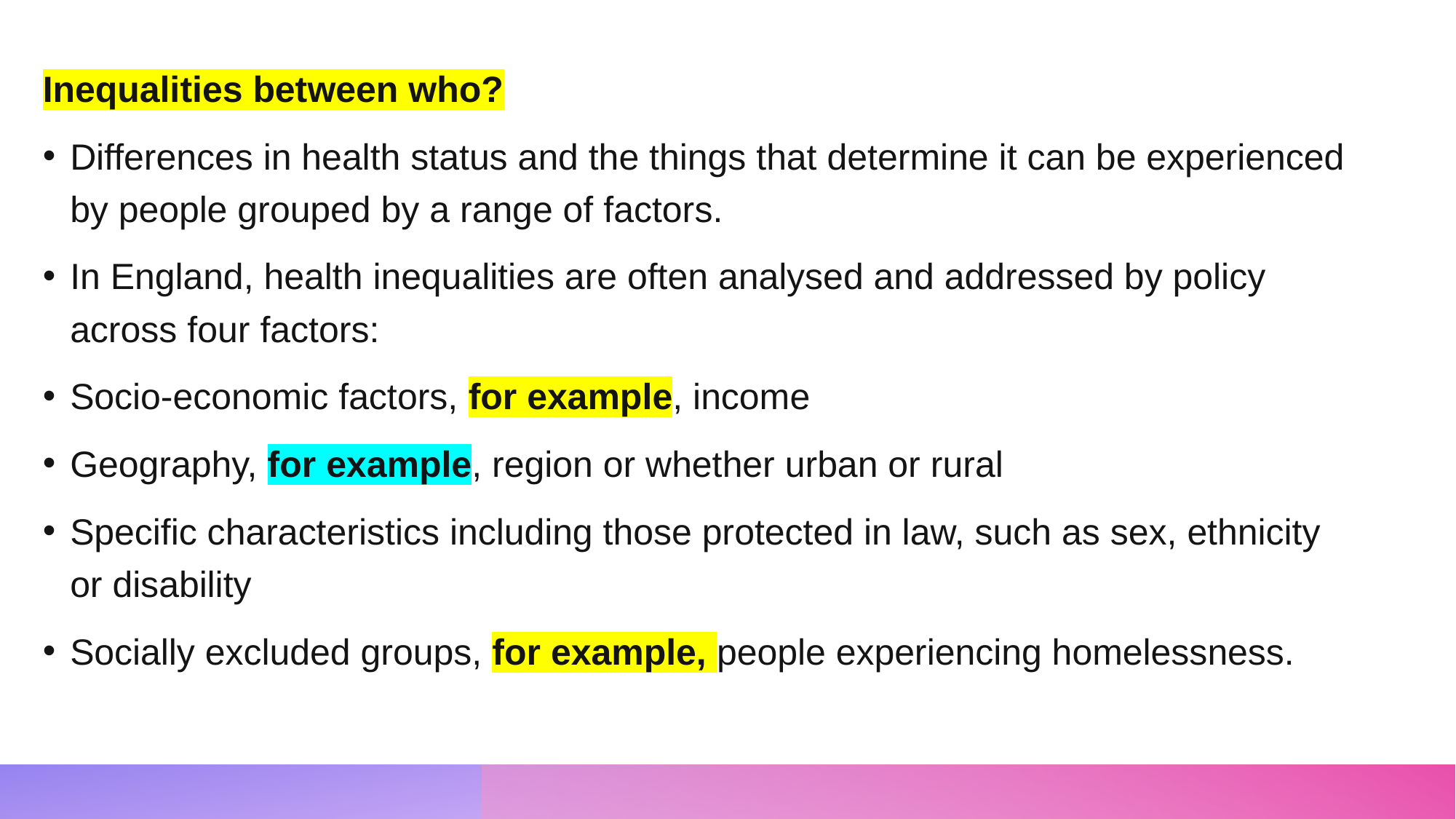

Inequalities between who?
Differences in health status and the things that determine it can be experienced by people grouped by a range of factors.
In England, health inequalities are often analysed and addressed by policy across four factors:
Socio-economic factors, for example, income
Geography, for example, region or whether urban or rural
Specific characteristics including those protected in law, such as sex, ethnicity or disability
Socially excluded groups, for example, people experiencing homelessness.